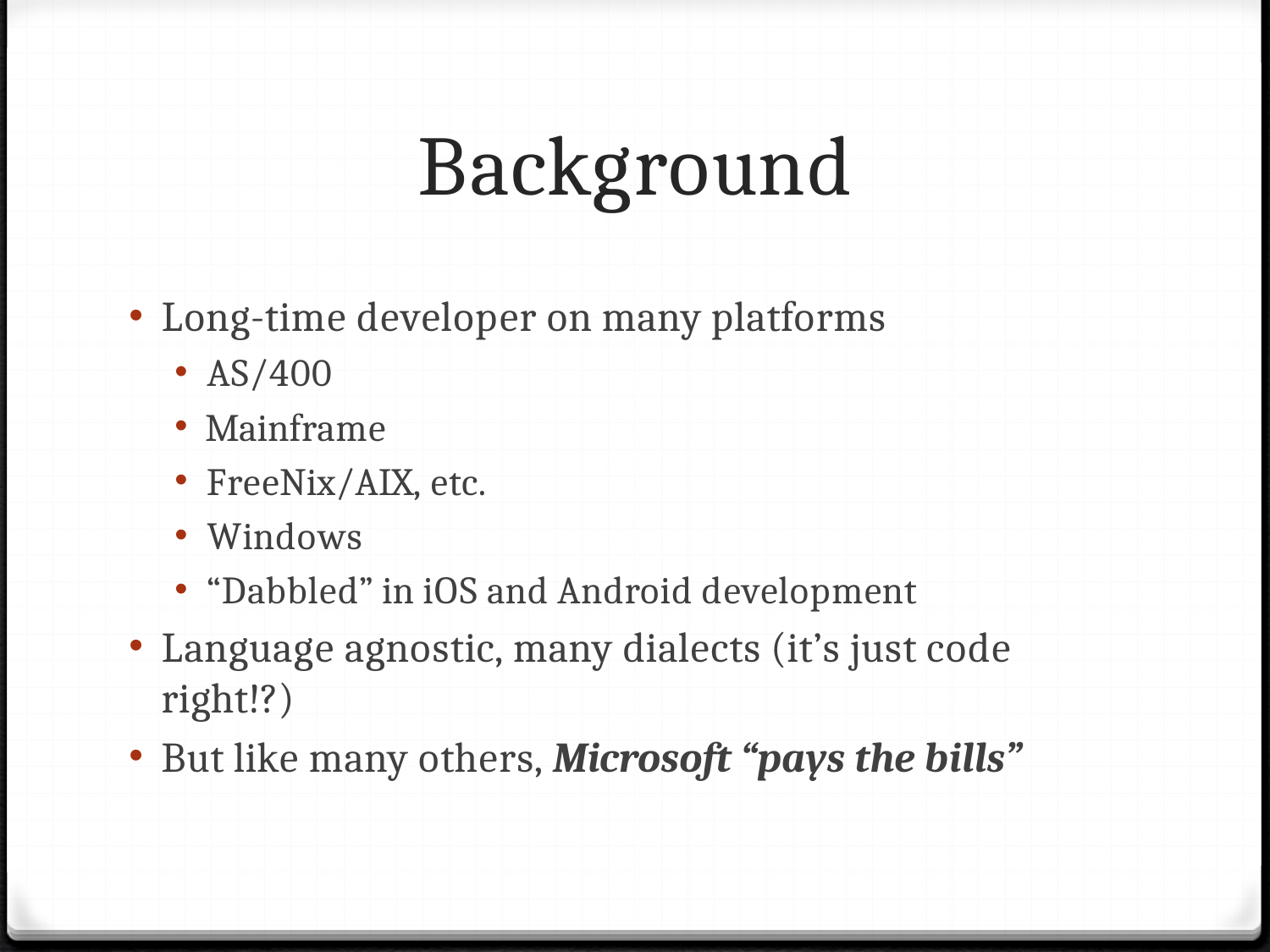

# Background
Long-time developer on many platforms
AS/400
Mainframe
FreeNix/AIX, etc.
Windows
“Dabbled” in iOS and Android development
Language agnostic, many dialects (it’s just code right!?)
But like many others, Microsoft “pays the bills”